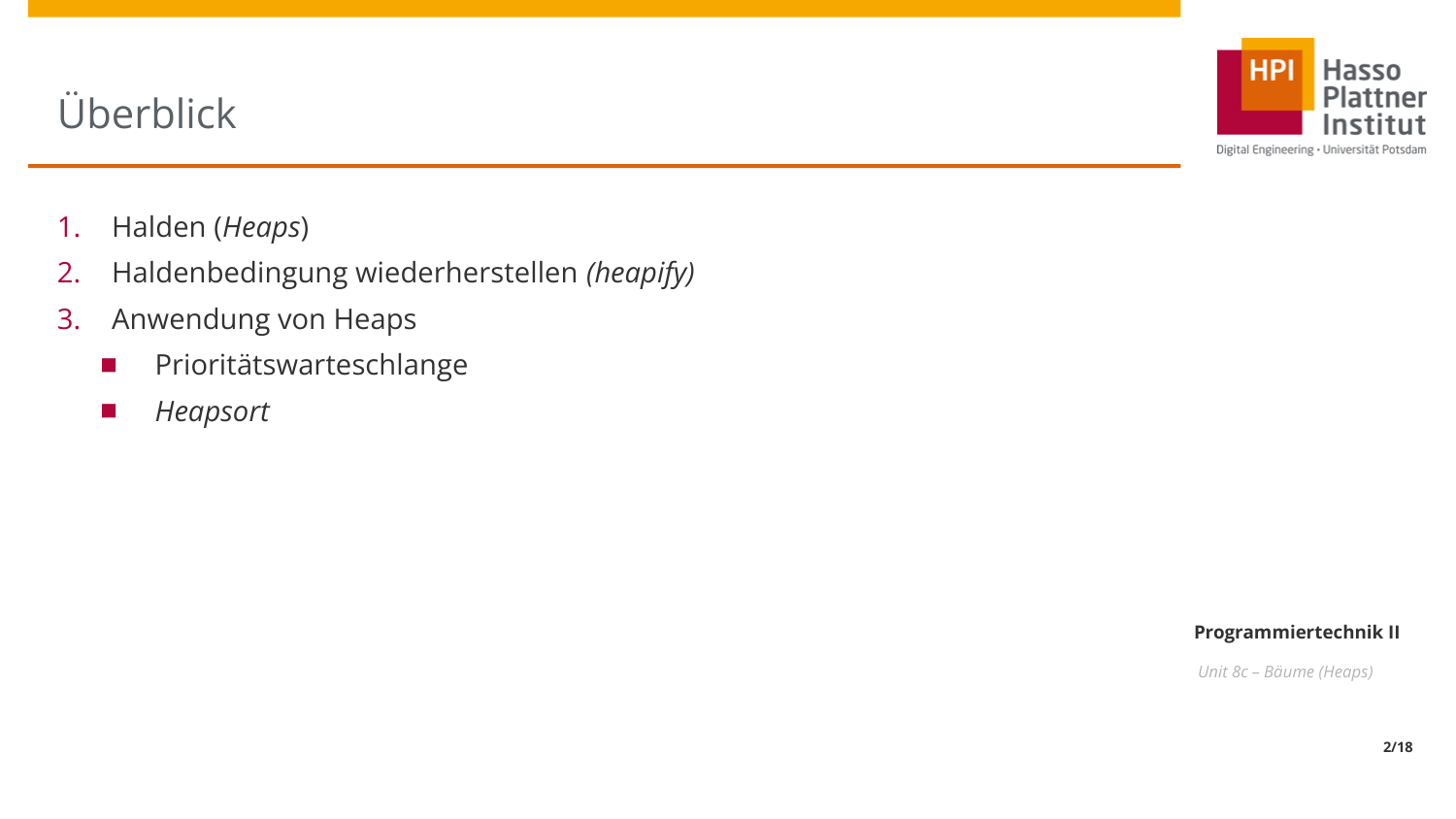

# Überblick
Halden (Heaps)
Haldenbedingung wiederherstellen (heapify)
Anwendung von Heaps
Prioritätswarteschlange
Heapsort